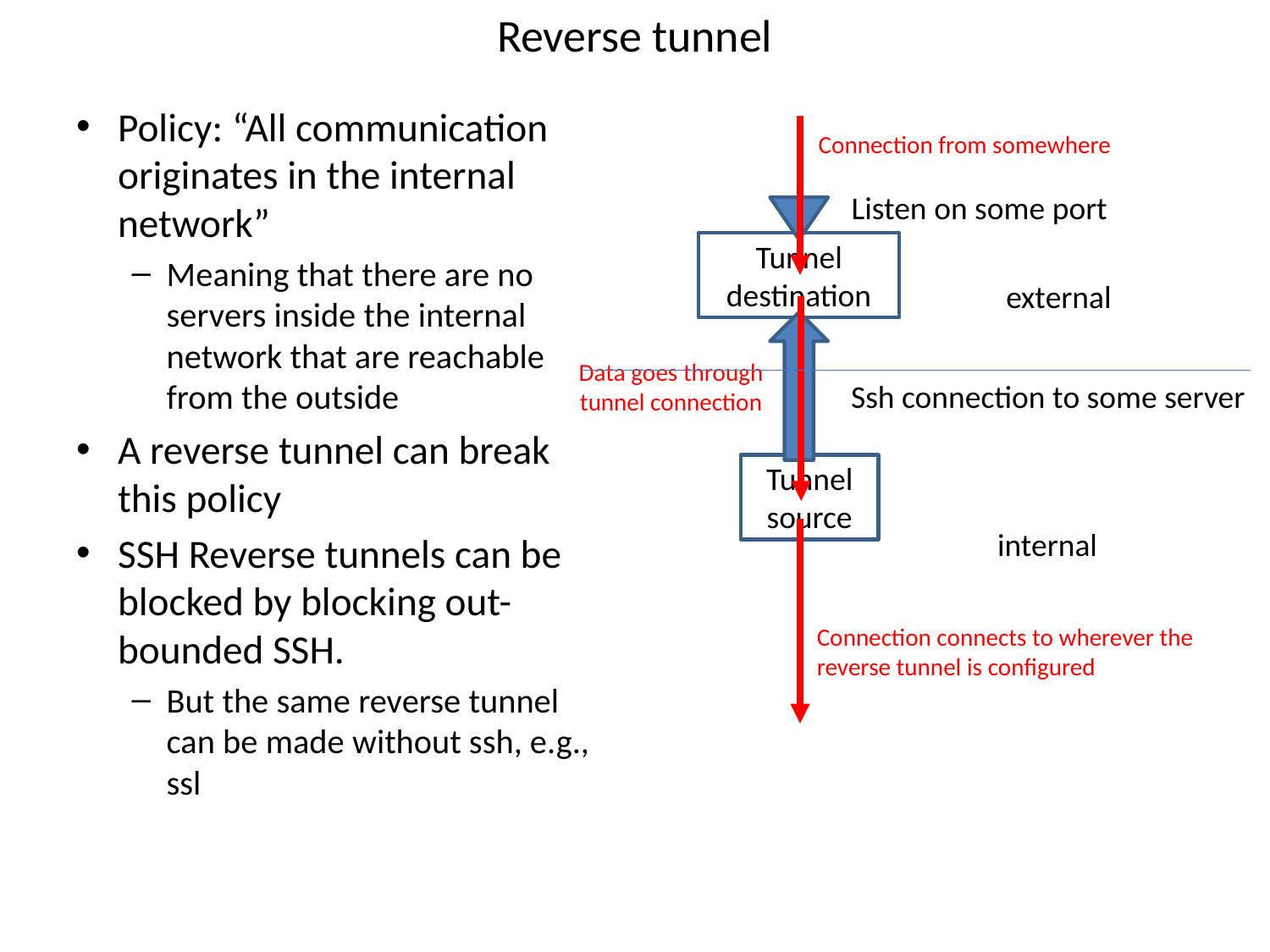

# Reverse tunnel
Policy: “All communication originates in the internal network”
Meaning that there are no servers inside the internal network that are reachable from the outside
A reverse tunnel can break this policy
SSH Reverse tunnels can be blocked by blocking out-bounded SSH.
But the same reverse tunnel can be made without ssh, e.g., ssl

Connection from somewhere
Data goes through tunnel connection
Connection connects to wherever the reverse tunnel is configured
Listen on some port

Tunnel destination
external

Ssh connection to some server
Tunnel source
internal